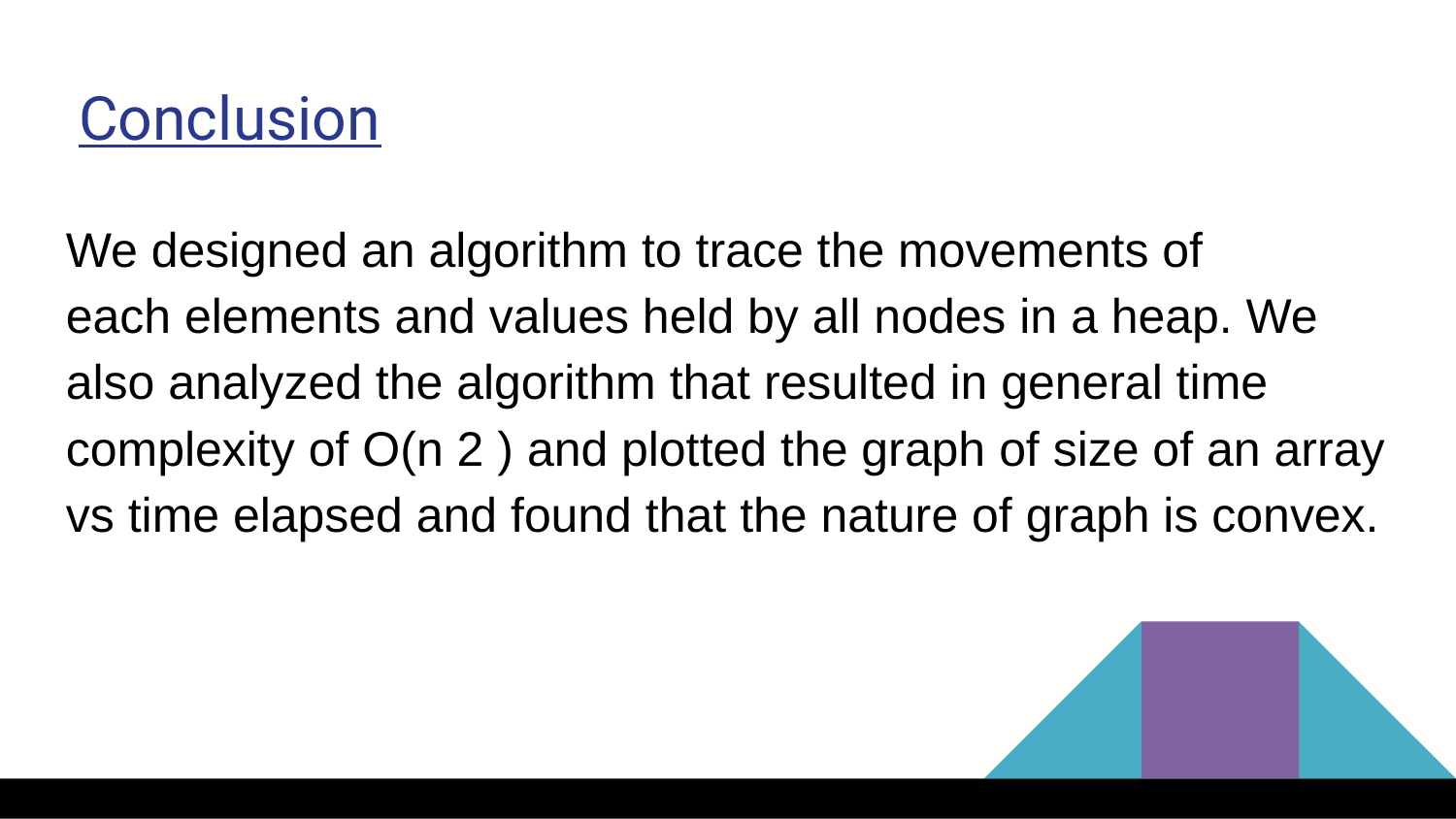

Conclusion
We designed an algorithm to trace the movements of
each elements and values held by all nodes in a heap. We
also analyzed the algorithm that resulted in general time
complexity of O(n 2 ) and plotted the graph of size of an array
vs time elapsed and found that the nature of graph is convex.